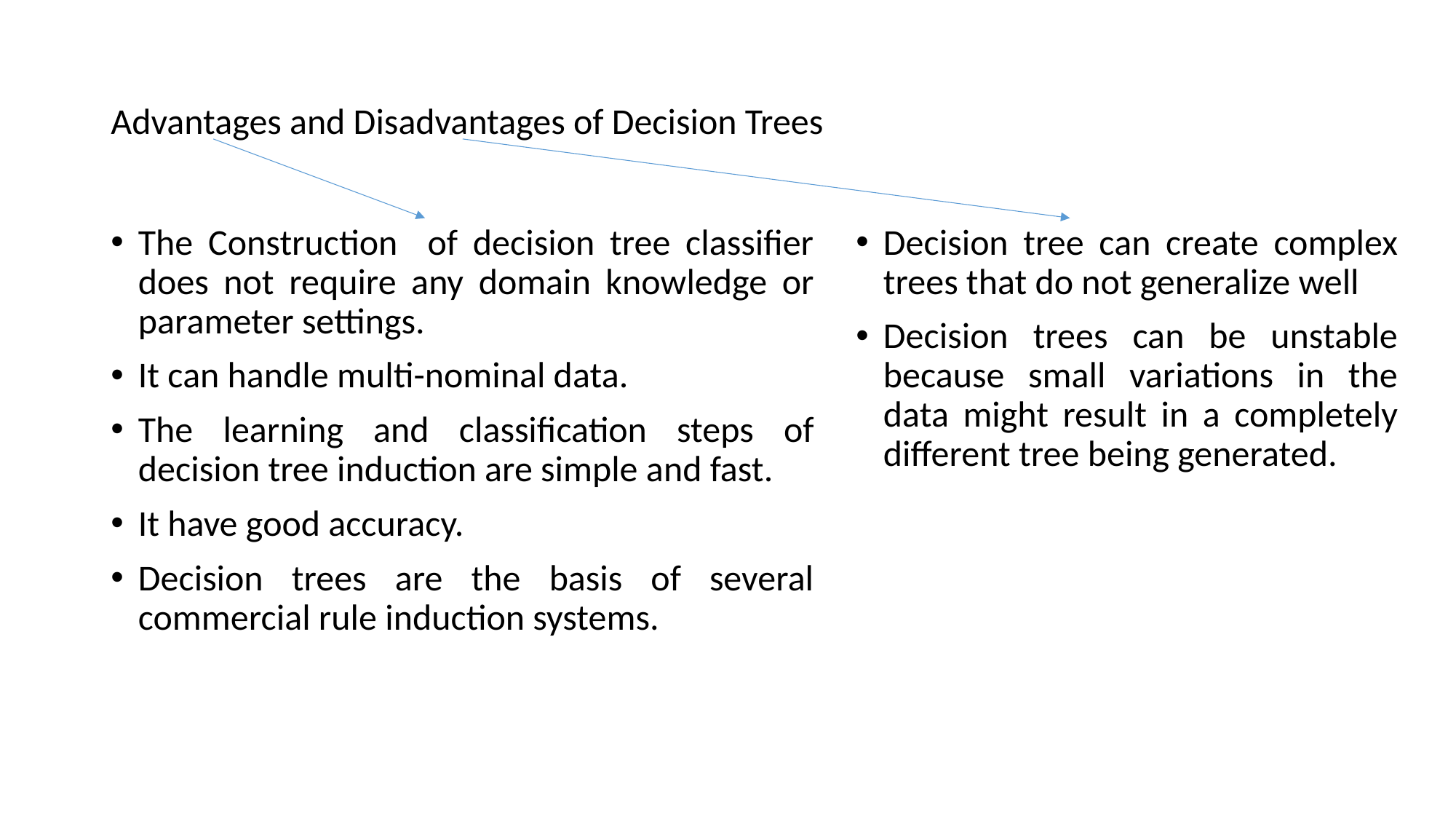

# Advantages and Disadvantages of Decision Trees
The Construction  of decision tree classifier does not require any domain knowledge or parameter settings.
It can handle multi-nominal data.
The learning and classification steps of decision tree induction are simple and fast.
It have good accuracy.
Decision trees are the basis of several commercial rule induction systems.

Decision tree can create complex trees that do not generalize well
Decision trees can be unstable because small variations in the data might result in a completely different tree being generated.